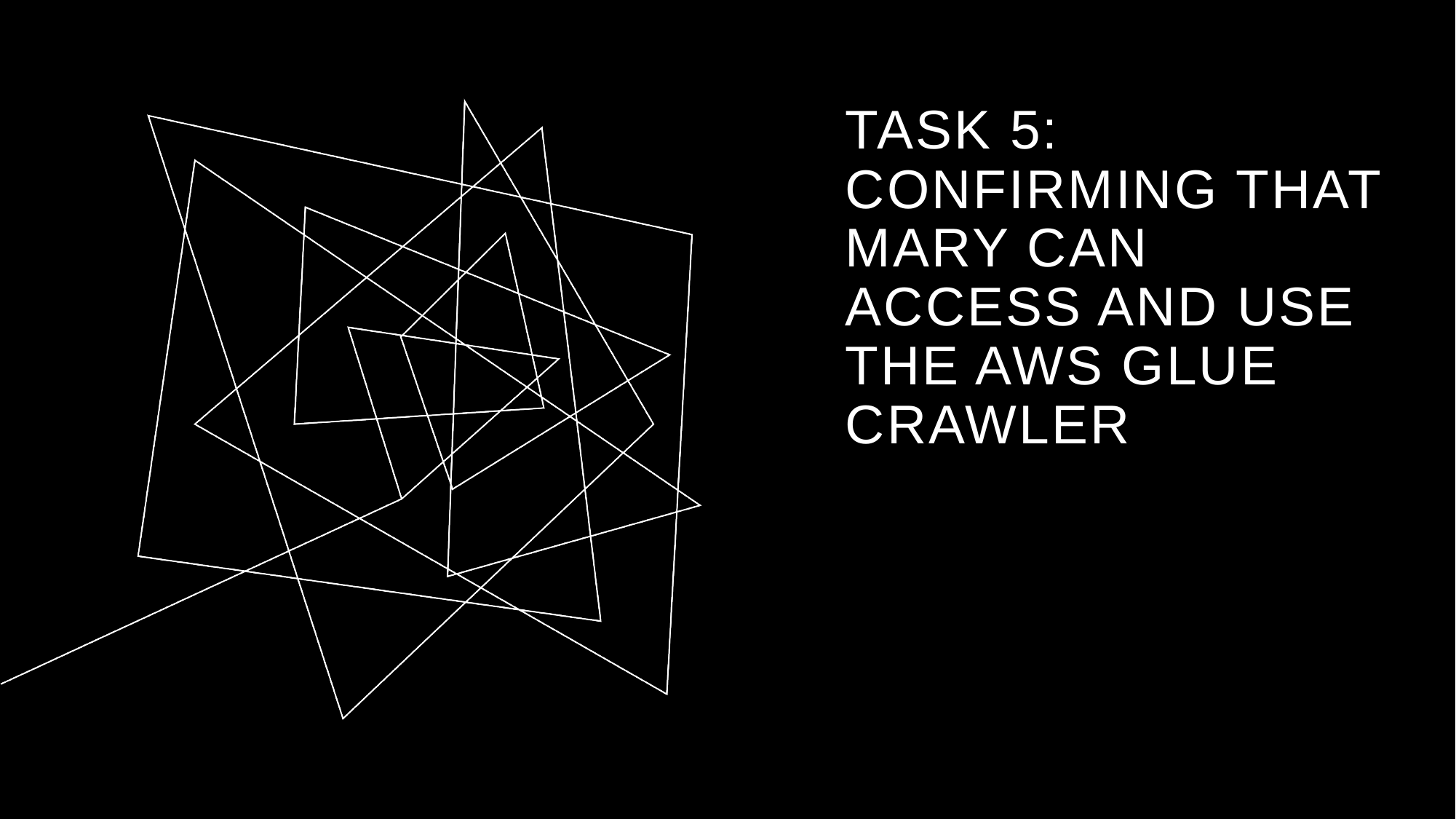

# Task 5: Confirming that Mary can access and use the AWS Glue crawler